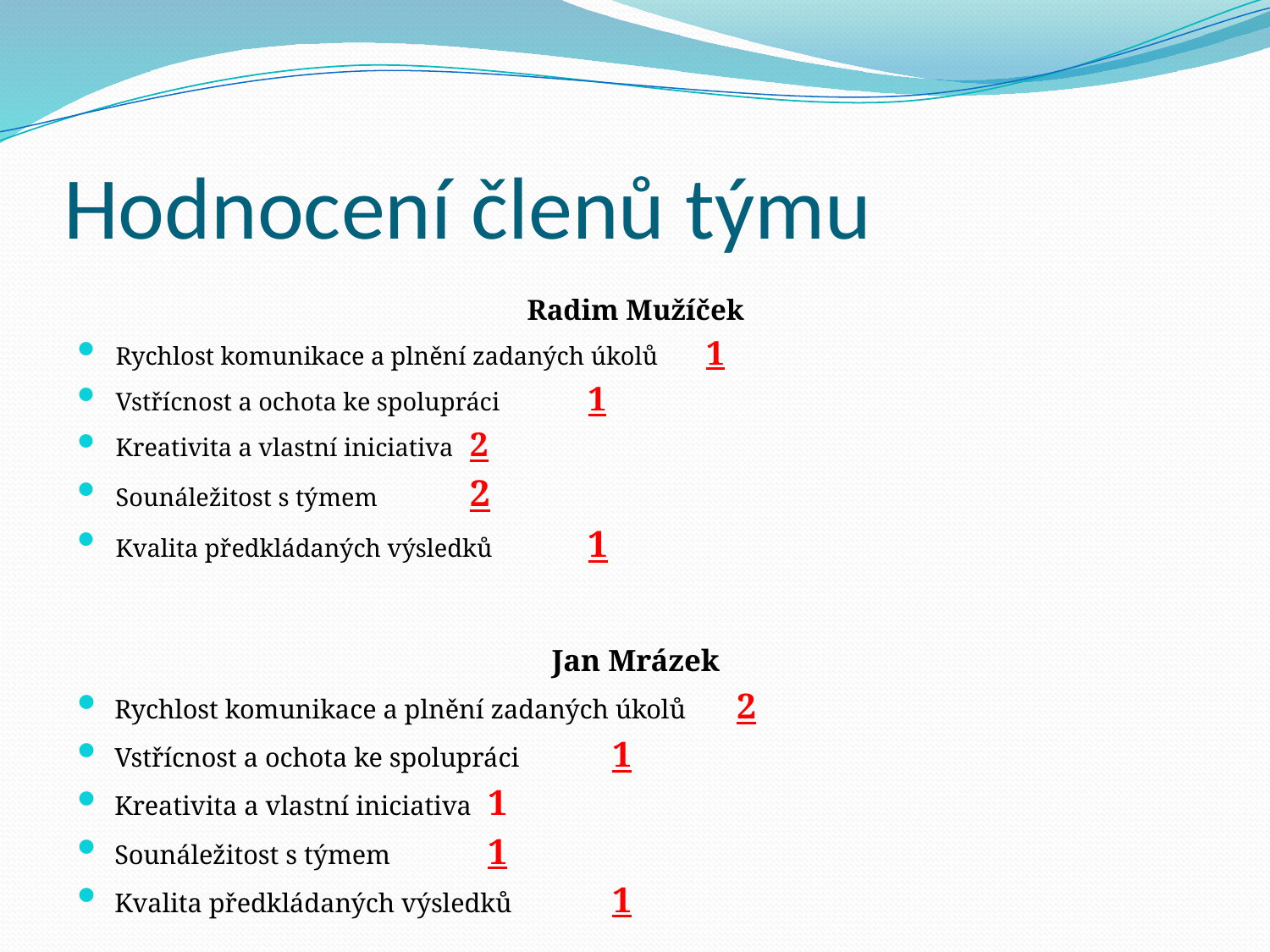

# Hodnocení členů týmu
Radim Mužíček
Rychlost komunikace a plnění zadaných úkolů 		1
Vstřícnost a ochota ke spolupráci 			1
Kreativita a vlastní iniciativa				2
Sounáležitost s týmem 				2
Kvalita předkládaných výsledků 				1

Jan Mrázek
Rychlost komunikace a plnění zadaných úkolů 		2
Vstřícnost a ochota ke spolupráci 			1
Kreativita a vlastní iniciativa 				1
Sounáležitost s týmem 				1
Kvalita předkládaných výsledků 			1